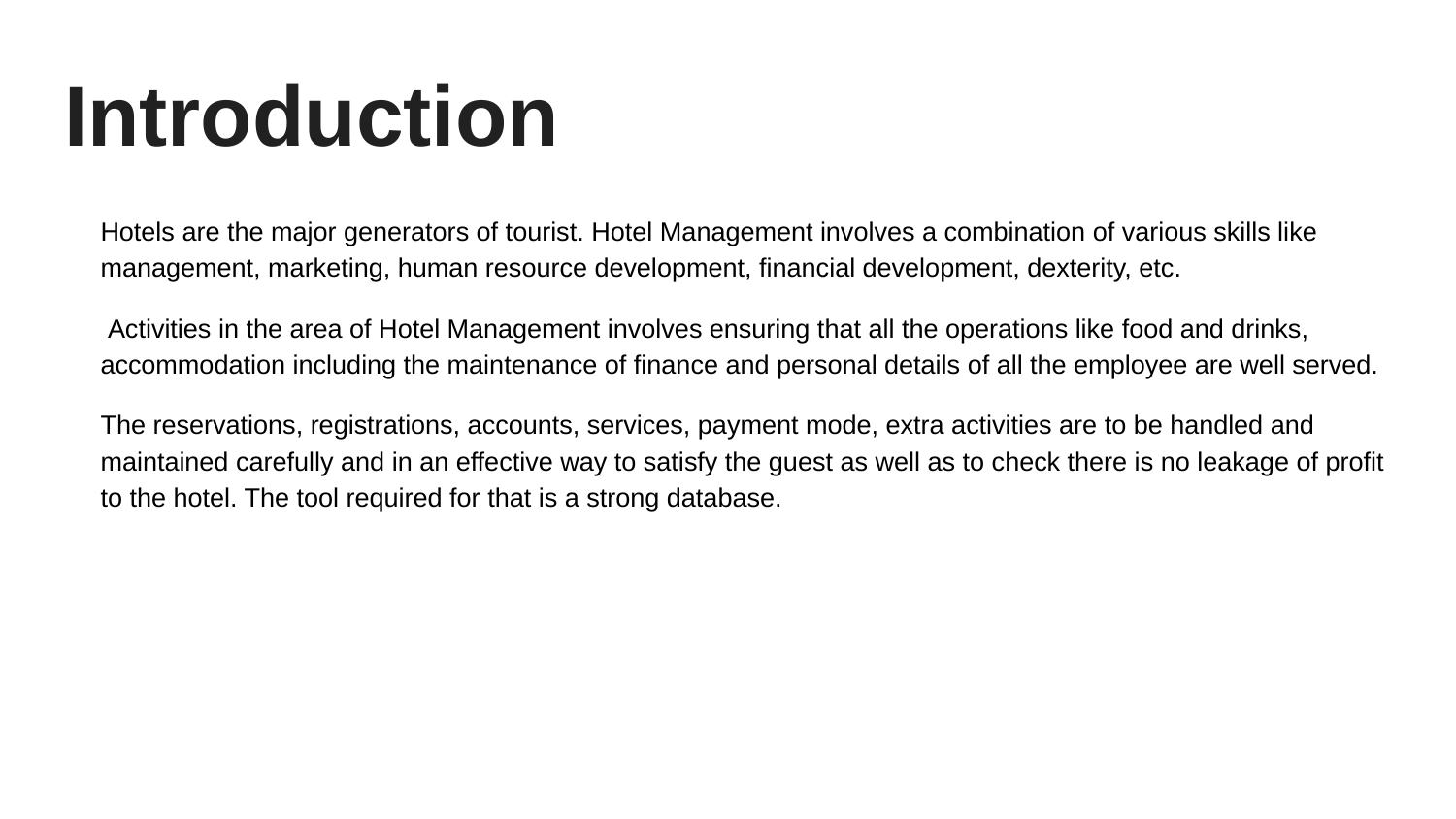

# Introduction
Hotels are the major generators of tourist. Hotel Management involves a combination of various skills like management, marketing, human resource development, financial development, dexterity, etc.
 Activities in the area of Hotel Management involves ensuring that all the operations like food and drinks, accommodation including the maintenance of finance and personal details of all the employee are well served.
The reservations, registrations, accounts, services, payment mode, extra activities are to be handled and maintained carefully and in an effective way to satisfy the guest as well as to check there is no leakage of profit to the hotel. The tool required for that is a strong database.